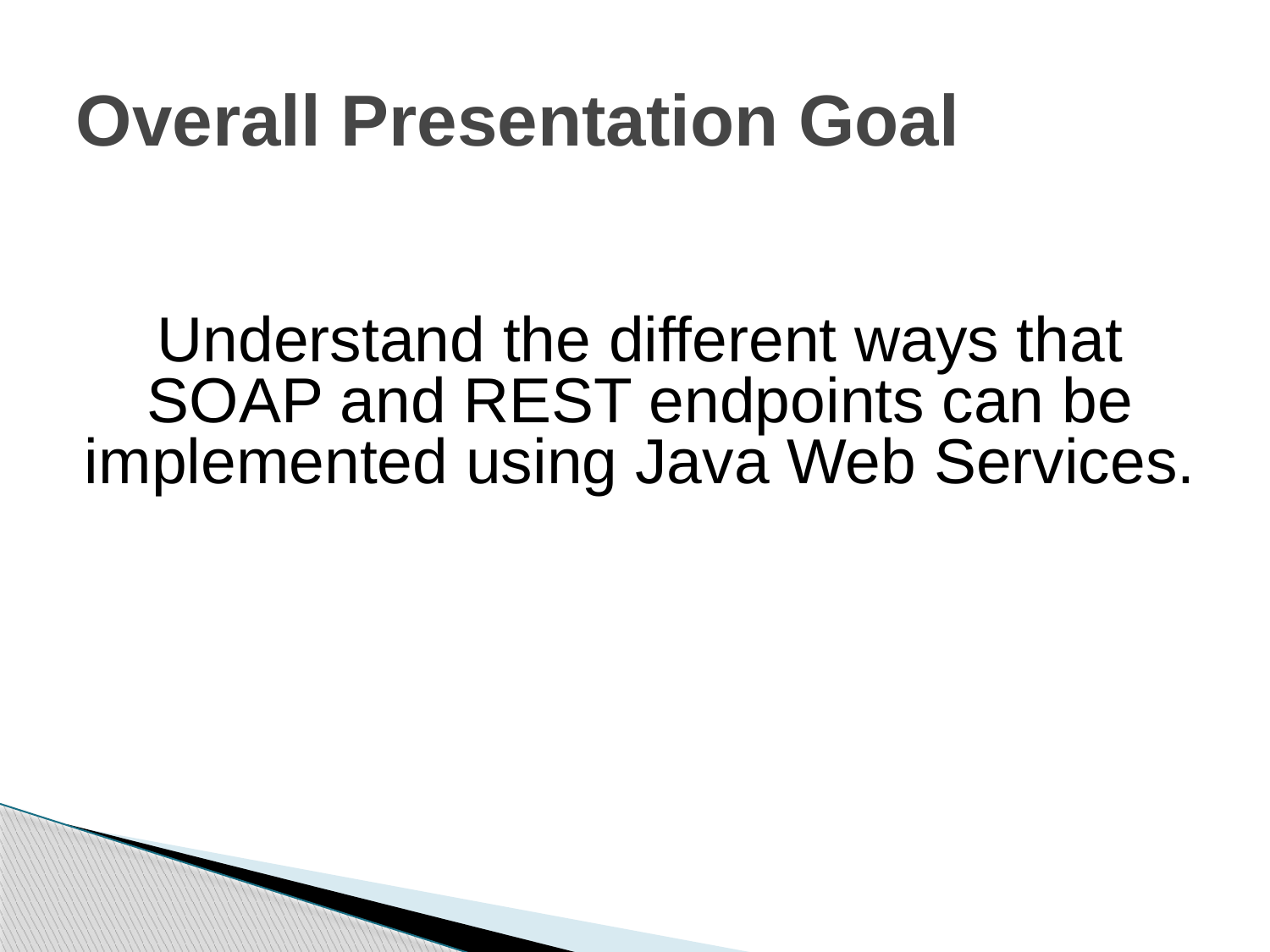

# Overall Presentation Goal
Understand the different ways that SOAP and REST endpoints can be implemented using Java Web Services.